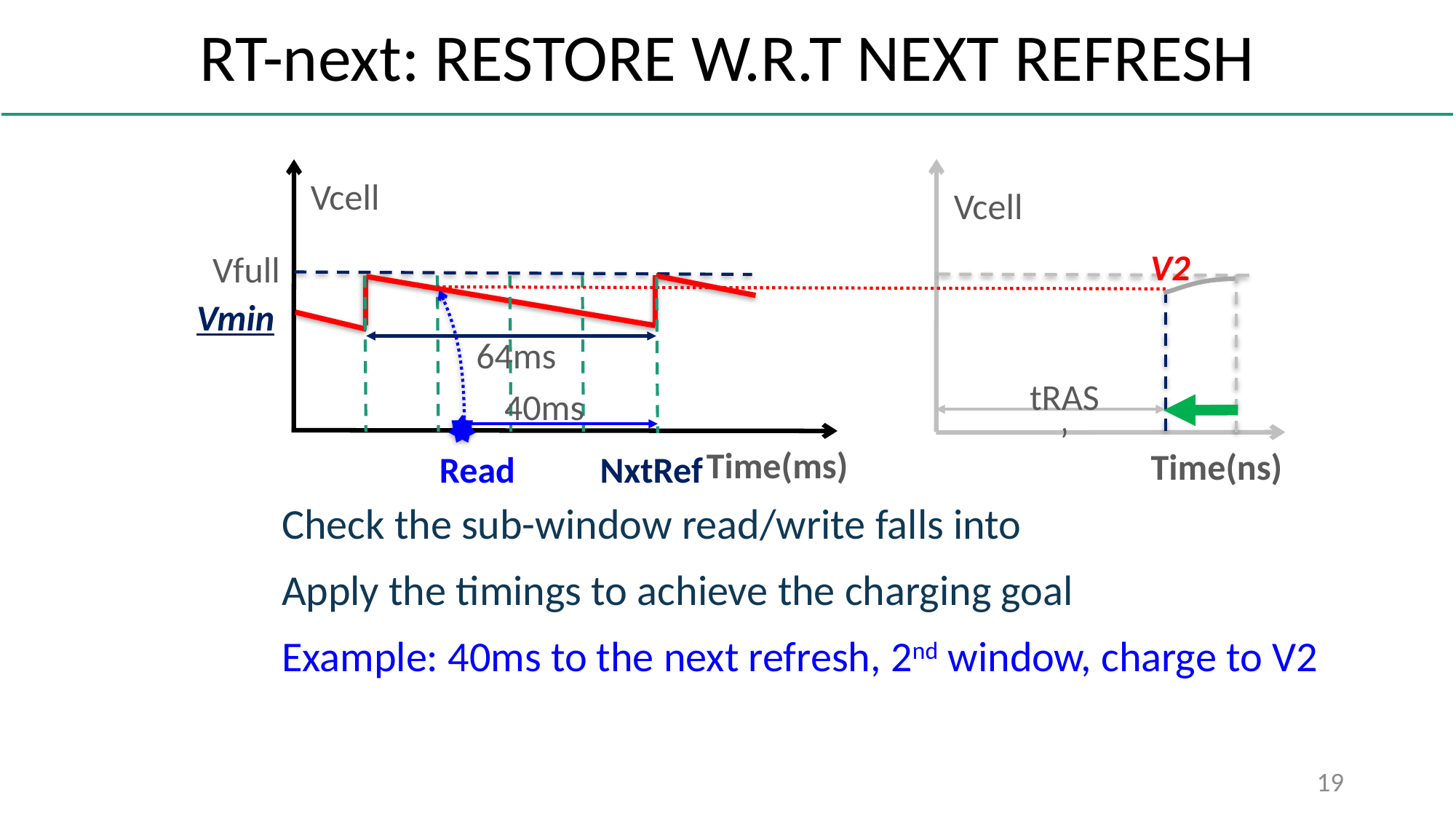

# RT-next: RESTORE W.R.T NEXT REFRESH

Vcell
Vcell
V2
Vfull

NxtRef
tRAS’

40ms

Vmin
64ms

Time(ms)
Time(ns)
Read
Check the sub-window read/write falls into
Apply the timings to achieve the charging goal
Example: 40ms to the next refresh, 2nd window, charge to V2

19